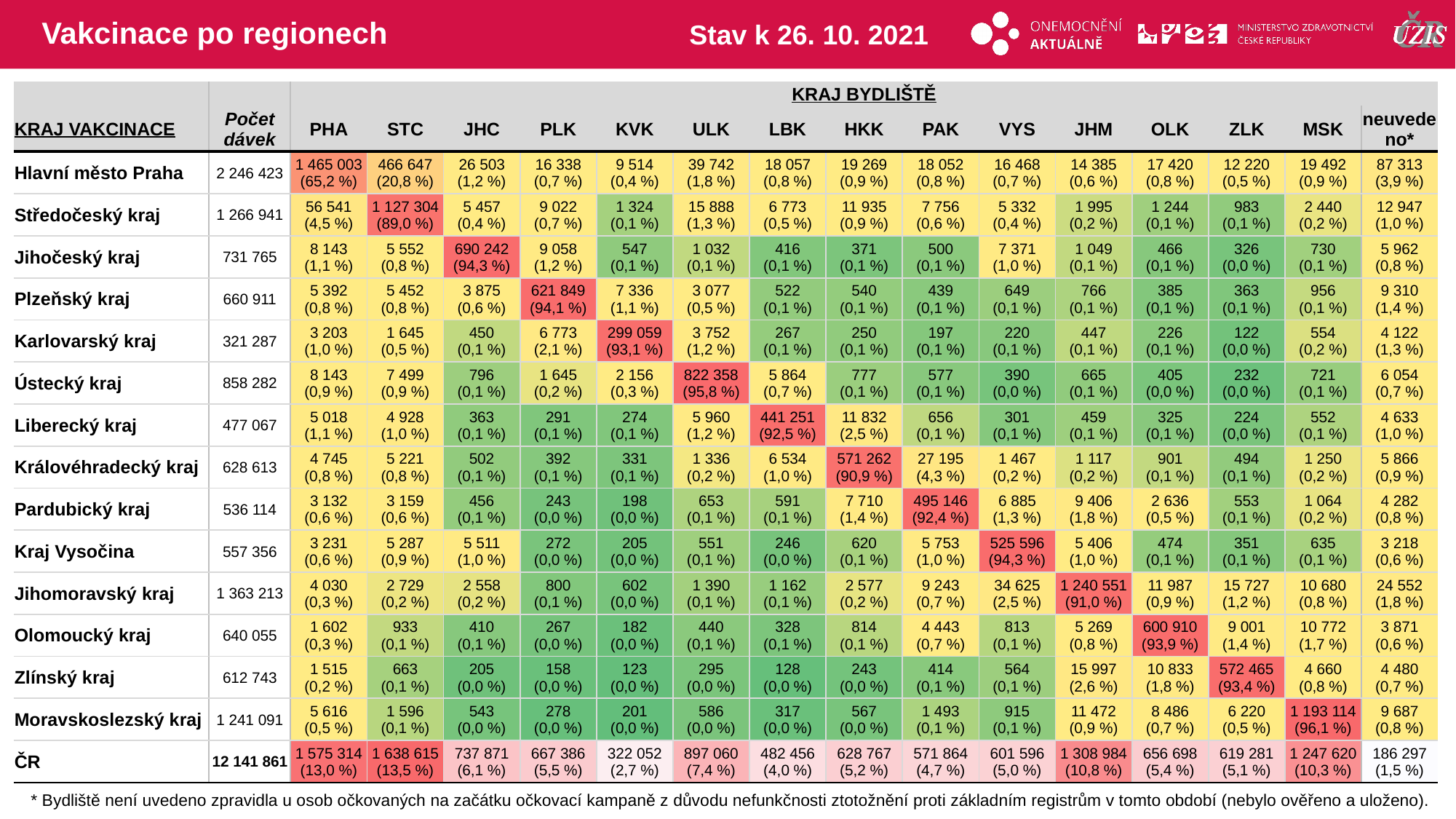

# Vakcinace po regionech
Stav k 26. 10. 2021
|  |  | KRAJ BYDLIŠTĚ |  |  |  |  |  |  |  |  |  |  |  |  |  |  |
| --- | --- | --- | --- | --- | --- | --- | --- | --- | --- | --- | --- | --- | --- | --- | --- | --- |
| KRAJ VAKCINACE | Počet dávek | PHA | STC | JHC | PLK | KVK | ULK | LBK | HKK | PAK | VYS | JHM | OLK | ZLK | MSK | neuvedeno\* |
| Hlavní město Praha | 2 246 423 | 1 465 003 (65,2 %) | 466 647 (20,8 %) | 26 503 (1,2 %) | 16 338 (0,7 %) | 9 514 (0,4 %) | 39 742 (1,8 %) | 18 057 (0,8 %) | 19 269 (0,9 %) | 18 052 (0,8 %) | 16 468 (0,7 %) | 14 385 (0,6 %) | 17 420 (0,8 %) | 12 220 (0,5 %) | 19 492 (0,9 %) | 87 313 (3,9 %) |
| Středočeský kraj | 1 266 941 | 56 541 (4,5 %) | 1 127 304 (89,0 %) | 5 457 (0,4 %) | 9 022 (0,7 %) | 1 324 (0,1 %) | 15 888 (1,3 %) | 6 773 (0,5 %) | 11 935 (0,9 %) | 7 756 (0,6 %) | 5 332 (0,4 %) | 1 995 (0,2 %) | 1 244 (0,1 %) | 983 (0,1 %) | 2 440 (0,2 %) | 12 947 (1,0 %) |
| Jihočeský kraj | 731 765 | 8 143 (1,1 %) | 5 552 (0,8 %) | 690 242 (94,3 %) | 9 058 (1,2 %) | 547 (0,1 %) | 1 032 (0,1 %) | 416 (0,1 %) | 371 (0,1 %) | 500 (0,1 %) | 7 371 (1,0 %) | 1 049 (0,1 %) | 466 (0,1 %) | 326 (0,0 %) | 730 (0,1 %) | 5 962 (0,8 %) |
| Plzeňský kraj | 660 911 | 5 392 (0,8 %) | 5 452 (0,8 %) | 3 875 (0,6 %) | 621 849 (94,1 %) | 7 336 (1,1 %) | 3 077 (0,5 %) | 522 (0,1 %) | 540 (0,1 %) | 439 (0,1 %) | 649 (0,1 %) | 766 (0,1 %) | 385 (0,1 %) | 363 (0,1 %) | 956 (0,1 %) | 9 310 (1,4 %) |
| Karlovarský kraj | 321 287 | 3 203 (1,0 %) | 1 645 (0,5 %) | 450 (0,1 %) | 6 773 (2,1 %) | 299 059 (93,1 %) | 3 752 (1,2 %) | 267 (0,1 %) | 250 (0,1 %) | 197 (0,1 %) | 220 (0,1 %) | 447 (0,1 %) | 226 (0,1 %) | 122 (0,0 %) | 554 (0,2 %) | 4 122 (1,3 %) |
| Ústecký kraj | 858 282 | 8 143 (0,9 %) | 7 499 (0,9 %) | 796 (0,1 %) | 1 645 (0,2 %) | 2 156 (0,3 %) | 822 358 (95,8 %) | 5 864 (0,7 %) | 777 (0,1 %) | 577 (0,1 %) | 390 (0,0 %) | 665 (0,1 %) | 405 (0,0 %) | 232 (0,0 %) | 721 (0,1 %) | 6 054 (0,7 %) |
| Liberecký kraj | 477 067 | 5 018 (1,1 %) | 4 928 (1,0 %) | 363 (0,1 %) | 291 (0,1 %) | 274 (0,1 %) | 5 960 (1,2 %) | 441 251 (92,5 %) | 11 832 (2,5 %) | 656 (0,1 %) | 301 (0,1 %) | 459 (0,1 %) | 325 (0,1 %) | 224 (0,0 %) | 552 (0,1 %) | 4 633 (1,0 %) |
| Královéhradecký kraj | 628 613 | 4 745 (0,8 %) | 5 221 (0,8 %) | 502 (0,1 %) | 392 (0,1 %) | 331 (0,1 %) | 1 336 (0,2 %) | 6 534 (1,0 %) | 571 262 (90,9 %) | 27 195 (4,3 %) | 1 467 (0,2 %) | 1 117 (0,2 %) | 901 (0,1 %) | 494 (0,1 %) | 1 250 (0,2 %) | 5 866 (0,9 %) |
| Pardubický kraj | 536 114 | 3 132 (0,6 %) | 3 159 (0,6 %) | 456 (0,1 %) | 243 (0,0 %) | 198 (0,0 %) | 653 (0,1 %) | 591 (0,1 %) | 7 710 (1,4 %) | 495 146 (92,4 %) | 6 885 (1,3 %) | 9 406 (1,8 %) | 2 636 (0,5 %) | 553 (0,1 %) | 1 064 (0,2 %) | 4 282 (0,8 %) |
| Kraj Vysočina | 557 356 | 3 231 (0,6 %) | 5 287 (0,9 %) | 5 511 (1,0 %) | 272 (0,0 %) | 205 (0,0 %) | 551 (0,1 %) | 246 (0,0 %) | 620 (0,1 %) | 5 753 (1,0 %) | 525 596 (94,3 %) | 5 406 (1,0 %) | 474 (0,1 %) | 351 (0,1 %) | 635 (0,1 %) | 3 218 (0,6 %) |
| Jihomoravský kraj | 1 363 213 | 4 030 (0,3 %) | 2 729 (0,2 %) | 2 558 (0,2 %) | 800 (0,1 %) | 602 (0,0 %) | 1 390 (0,1 %) | 1 162 (0,1 %) | 2 577 (0,2 %) | 9 243 (0,7 %) | 34 625 (2,5 %) | 1 240 551 (91,0 %) | 11 987 (0,9 %) | 15 727 (1,2 %) | 10 680 (0,8 %) | 24 552 (1,8 %) |
| Olomoucký kraj | 640 055 | 1 602 (0,3 %) | 933 (0,1 %) | 410 (0,1 %) | 267 (0,0 %) | 182 (0,0 %) | 440 (0,1 %) | 328 (0,1 %) | 814 (0,1 %) | 4 443 (0,7 %) | 813 (0,1 %) | 5 269 (0,8 %) | 600 910 (93,9 %) | 9 001 (1,4 %) | 10 772 (1,7 %) | 3 871 (0,6 %) |
| Zlínský kraj | 612 743 | 1 515 (0,2 %) | 663 (0,1 %) | 205 (0,0 %) | 158 (0,0 %) | 123 (0,0 %) | 295 (0,0 %) | 128 (0,0 %) | 243 (0,0 %) | 414 (0,1 %) | 564 (0,1 %) | 15 997 (2,6 %) | 10 833 (1,8 %) | 572 465 (93,4 %) | 4 660 (0,8 %) | 4 480 (0,7 %) |
| Moravskoslezský kraj | 1 241 091 | 5 616 (0,5 %) | 1 596 (0,1 %) | 543 (0,0 %) | 278 (0,0 %) | 201 (0,0 %) | 586 (0,0 %) | 317 (0,0 %) | 567 (0,0 %) | 1 493 (0,1 %) | 915 (0,1 %) | 11 472 (0,9 %) | 8 486 (0,7 %) | 6 220 (0,5 %) | 1 193 114 (96,1 %) | 9 687 (0,8 %) |
| ČR | 12 141 861 | 1 575 314 (13,0 %) | 1 638 615 (13,5 %) | 737 871 (6,1 %) | 667 386 (5,5 %) | 322 052 (2,7 %) | 897 060 (7,4 %) | 482 456 (4,0 %) | 628 767 (5,2 %) | 571 864 (4,7 %) | 601 596 (5,0 %) | 1 308 984 (10,8 %) | 656 698 (5,4 %) | 619 281 (5,1 %) | 1 247 620 (10,3 %) | 186 297 (1,5 %) |
|  |  |  |  |  |  |  |  |  |  |  |  |  |  |  |
| --- | --- | --- | --- | --- | --- | --- | --- | --- | --- | --- | --- | --- | --- | --- |
|  |  |  |  |  |  |  |  |  |  |  |  |  |  |  |
|  |  |  |  |  |  |  |  |  |  |  |  |  |  |  |
|  |  |  |  |  |  |  |  |  |  |  |  |  |  |  |
|  |  |  |  |  |  |  |  |  |  |  |  |  |  |  |
|  |  |  |  |  |  |  |  |  |  |  |  |  |  |  |
|  |  |  |  |  |  |  |  |  |  |  |  |  |  |  |
|  |  |  |  |  |  |  |  |  |  |  |  |  |  |  |
|  |  |  |  |  |  |  |  |  |  |  |  |  |  |  |
|  |  |  |  |  |  |  |  |  |  |  |  |  |  |  |
|  |  |  |  |  |  |  |  |  |  |  |  |  |  |  |
|  |  |  |  |  |  |  |  |  |  |  |  |  |  |  |
|  |  |  |  |  |  |  |  |  |  |  |  |  |  |  |
|  |  |  |  |  |  |  |  |  |  |  |  |  |  |  |
|  |  |  |  |  |  |  |  |  |  |  |  |  |  |  |
* Bydliště není uvedeno zpravidla u osob očkovaných na začátku očkovací kampaně z důvodu nefunkčnosti ztotožnění proti základním registrům v tomto období (nebylo ověřeno a uloženo).